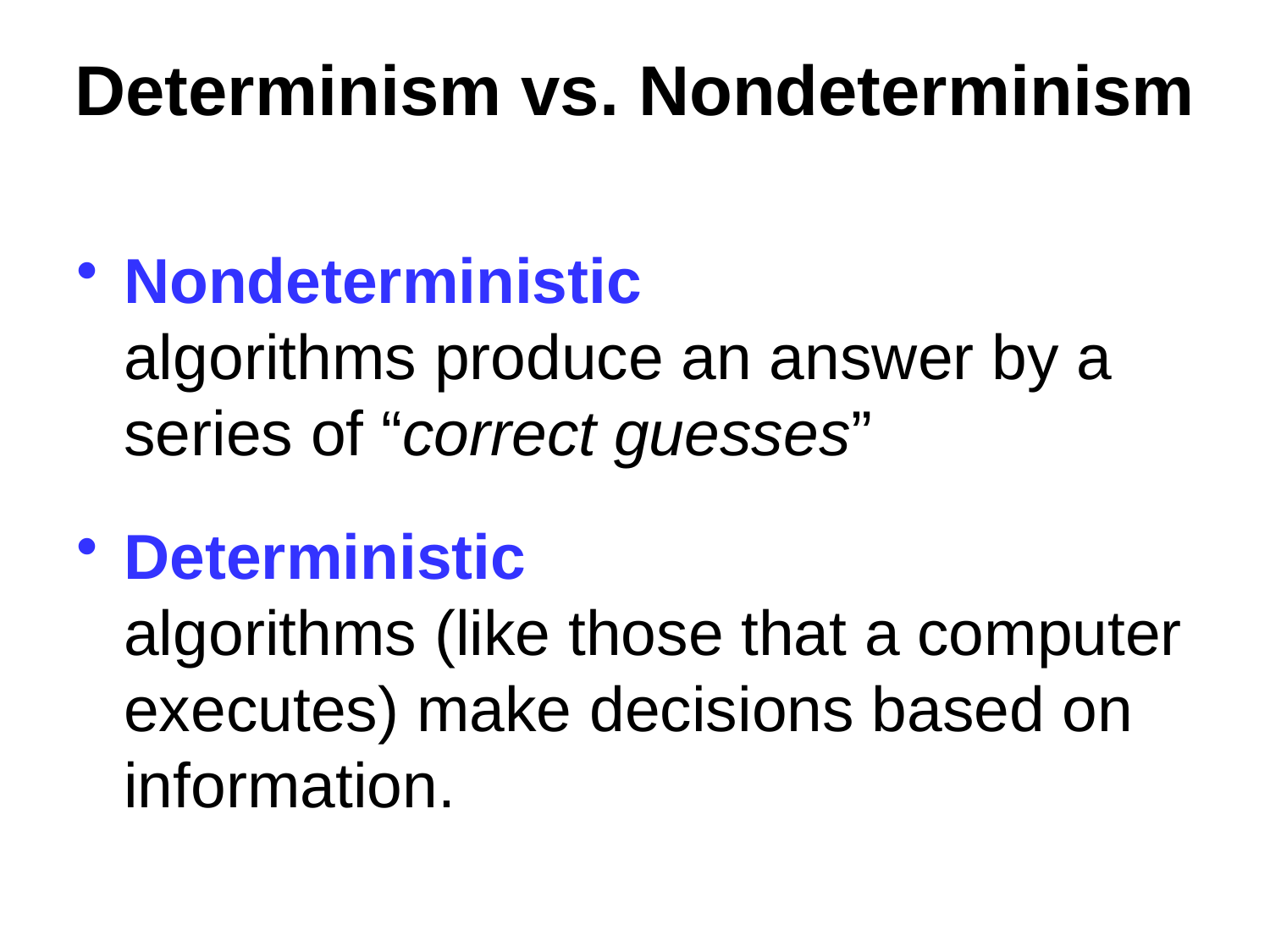

# Determinism vs. Nondeterminism
Nondeterministic
algorithms produce an answer by a series of “correct guesses”

Deterministic
algorithms (like those that a computer executes) make decisions based on information.